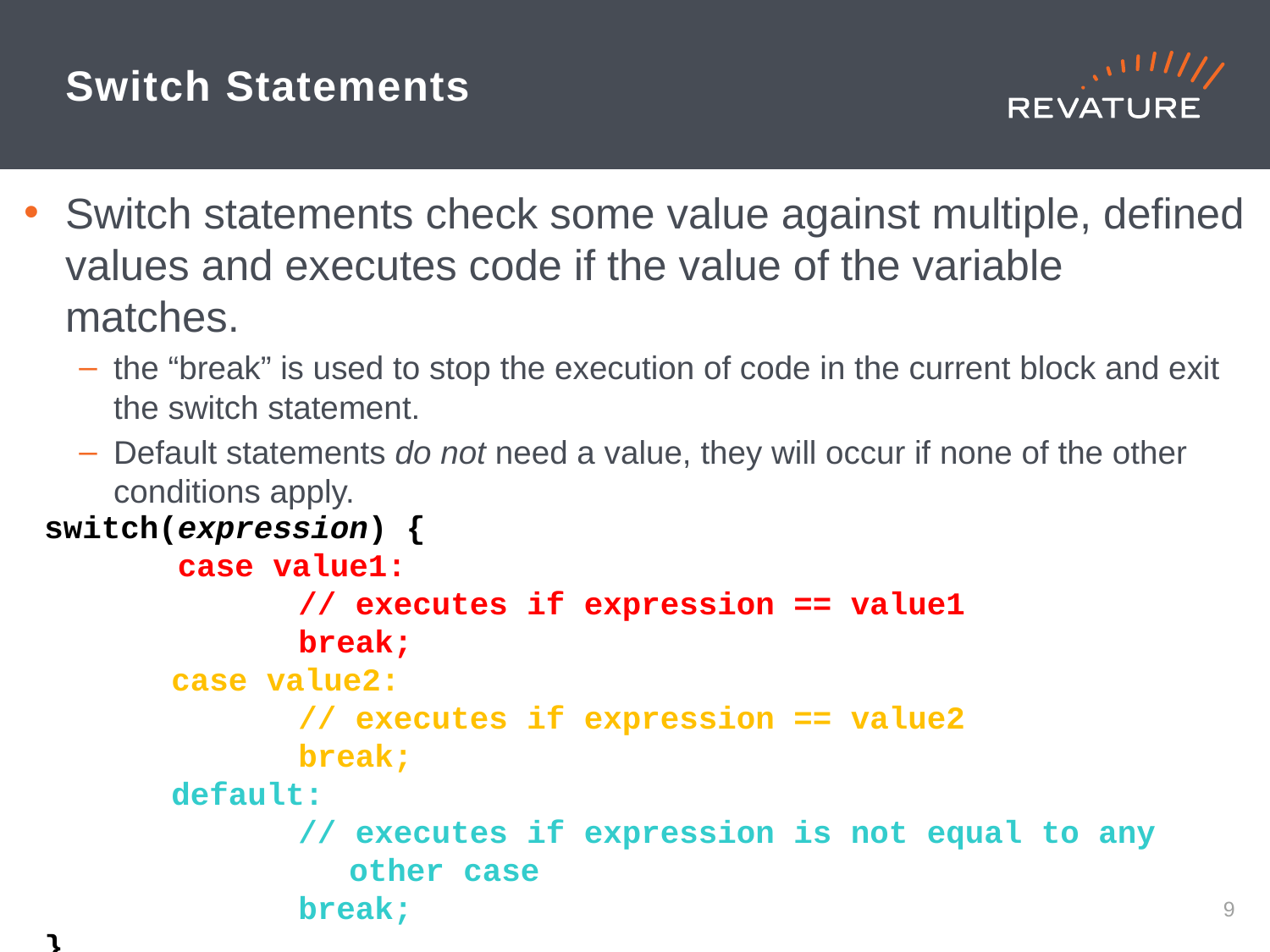

# Switch Statements
Switch statements check some value against multiple, defined values and executes code if the value of the variable matches.
the “break” is used to stop the execution of code in the current block and exit the switch statement.
Default statements do not need a value, they will occur if none of the other conditions apply.

switch(expression) {
       case value1:
		// executes if expression == value1
		break;
	case value2:
		// executes if expression == value2
		break;
	default:
		// executes if expression is not equal to any                    other case
		break;
}
9